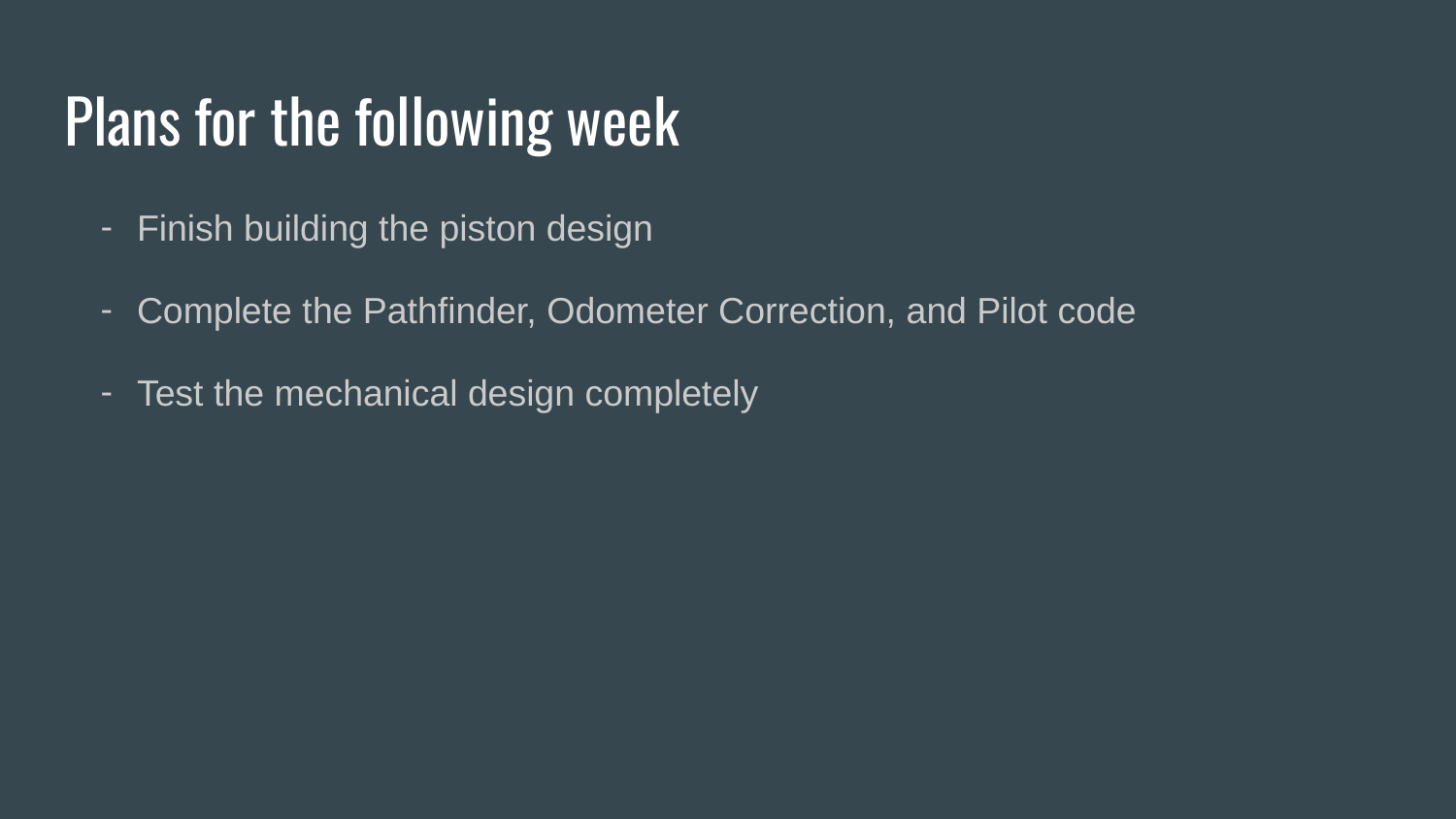

# Plans for the following week
Finish building the piston design
Complete the Pathfinder, Odometer Correction, and Pilot code
Test the mechanical design completely